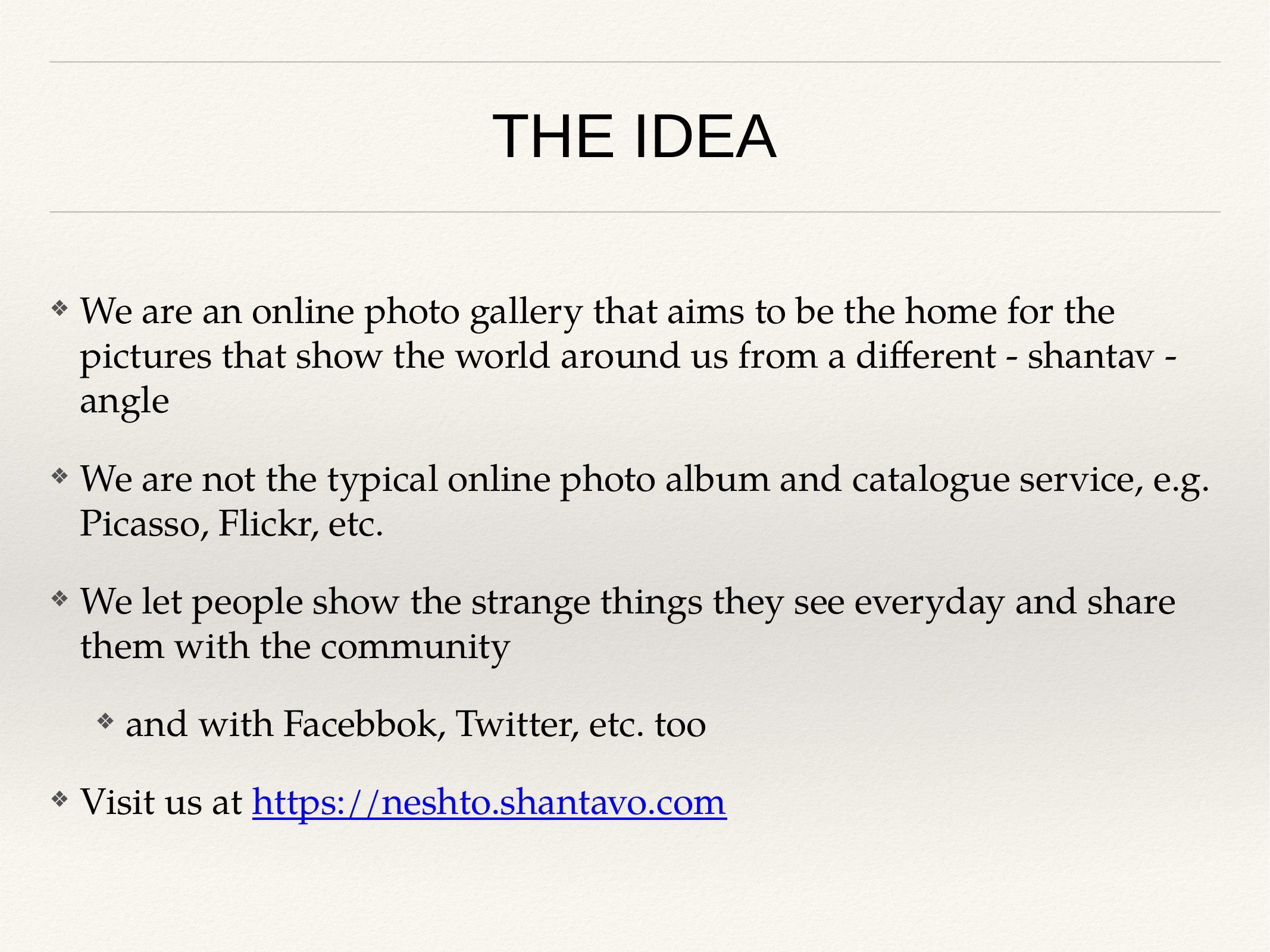

# The idea
We are an online photo gallery that aims to be the home for the pictures that show the world around us from a different - shantav - angle
We are not the typical online photo album and catalogue service, e.g. Picasso, Flickr, etc.
We let people show the strange things they see everyday and share them with the community
and with Facebbok, Twitter, etc. too
Visit us at https://neshto.shantavo.com